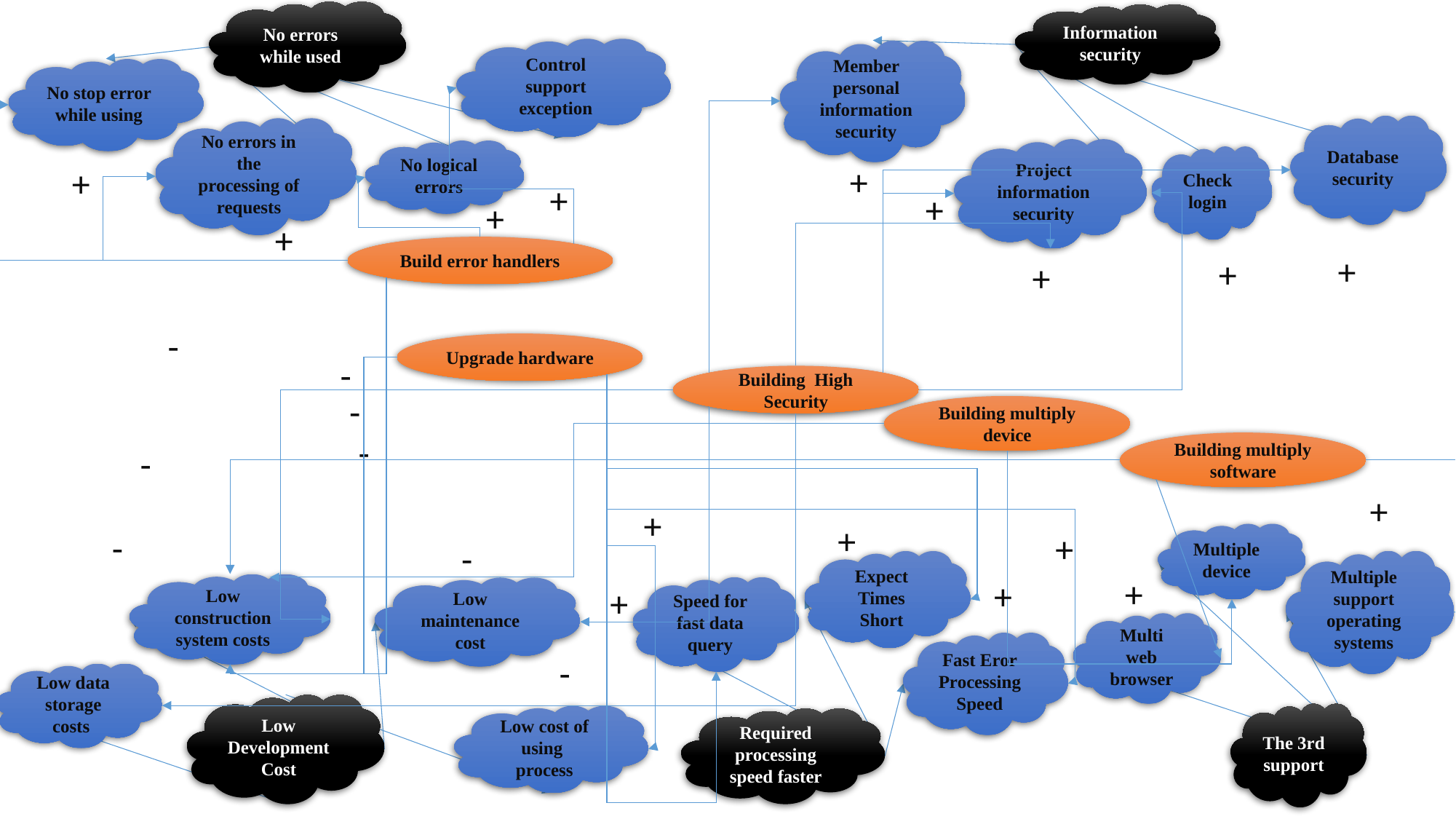

No errors while used
Information security
Control support exception
Member personal information security
No stop error while using
Database security
No errors in the processing of requests
Project information security
No logical errors
Check login
+
+
+
+
+
+
Build error handlers
+
+
+
Upgrade hardware
-
Building  High Security
-
Building multiply device
-
Building multiply software
-
+
+
+
-
+
Multiple device
-
Multiple support operating systems
Expect Times Short
+
+
Low construction system costs
+
Speed for fast data query
Low maintenance cost
Multi web browser
Fast Eror Processing Speed
-
Low data storage costs
Low Development Cost
The 3rd support
Low cost of using  process
Required processing speed faster
-